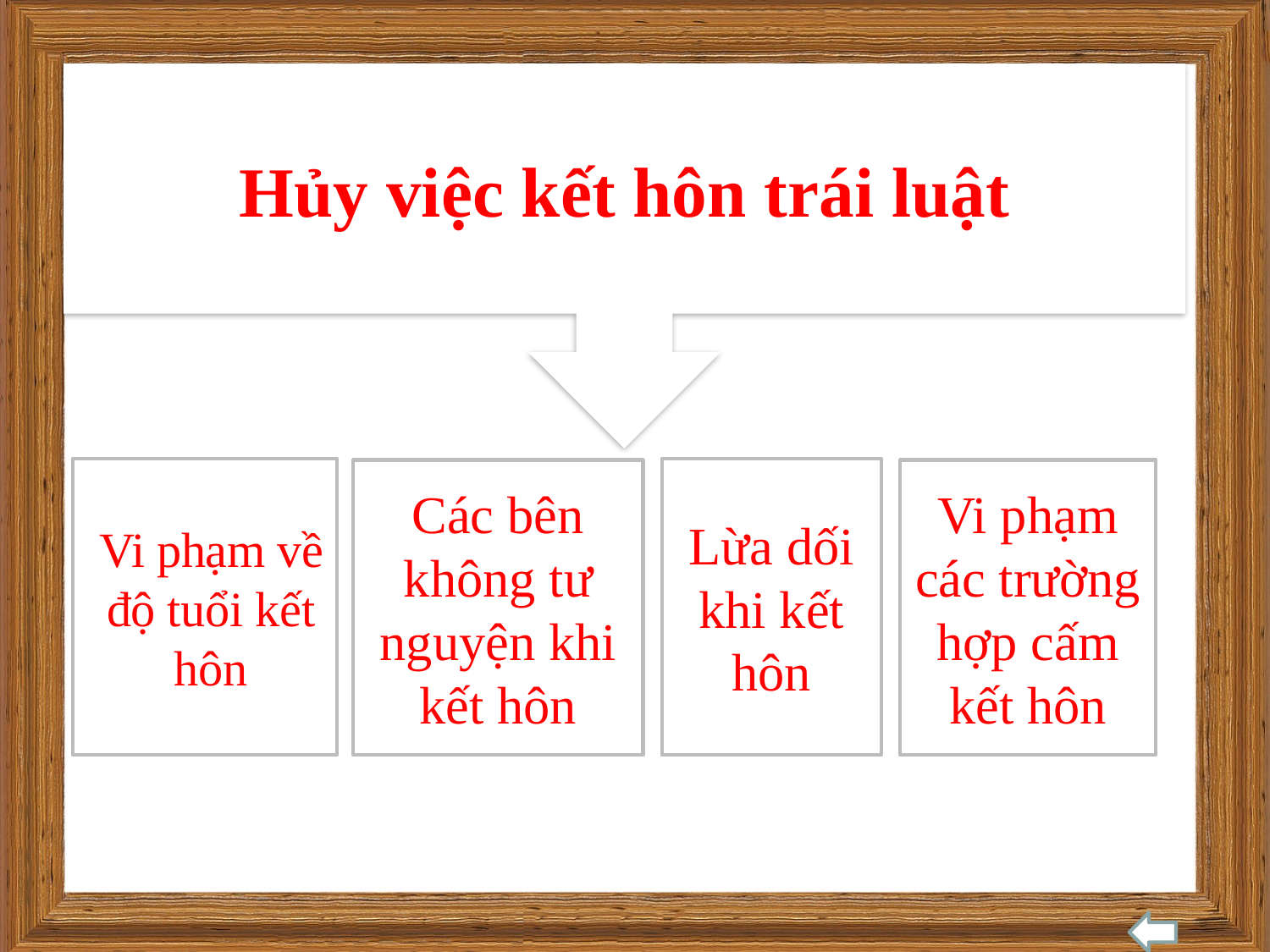

Hủy việc kết hôn trái luật
Vi phạm về độ tuổi kết hôn
Lừa dối khi kết hôn
Các bên không tư nguyện khi kết hôn
Vi phạm các trường hợp cấm kết hôn